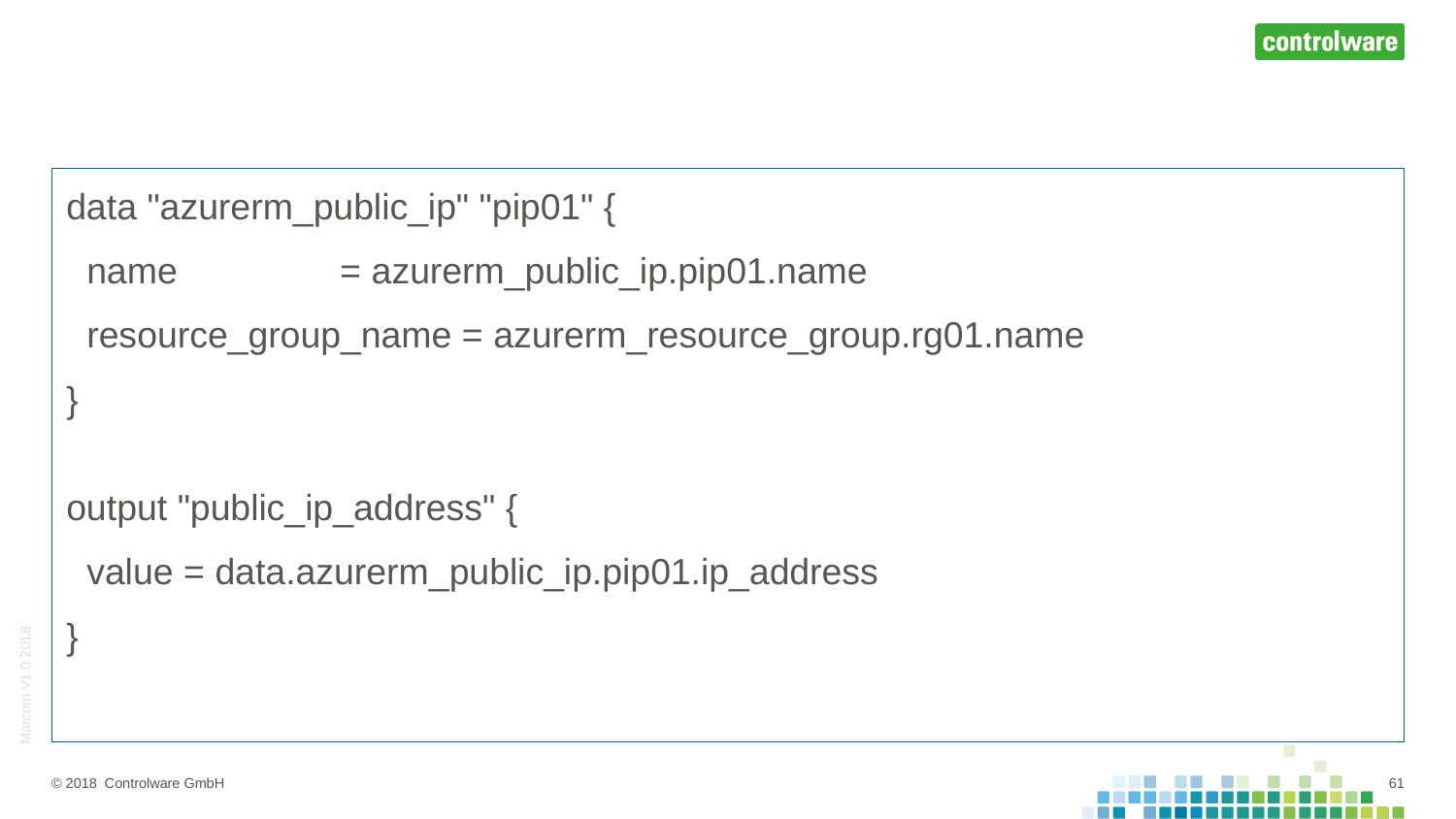

#

data "azurerm_public_ip" "pip01" {
  name                = azurerm_public_ip.pip01.name
  resource_group_name = azurerm_resource_group.rg01.name
}
output "public_ip_address" {
  value = data.azurerm_public_ip.pip01.ip_address
}